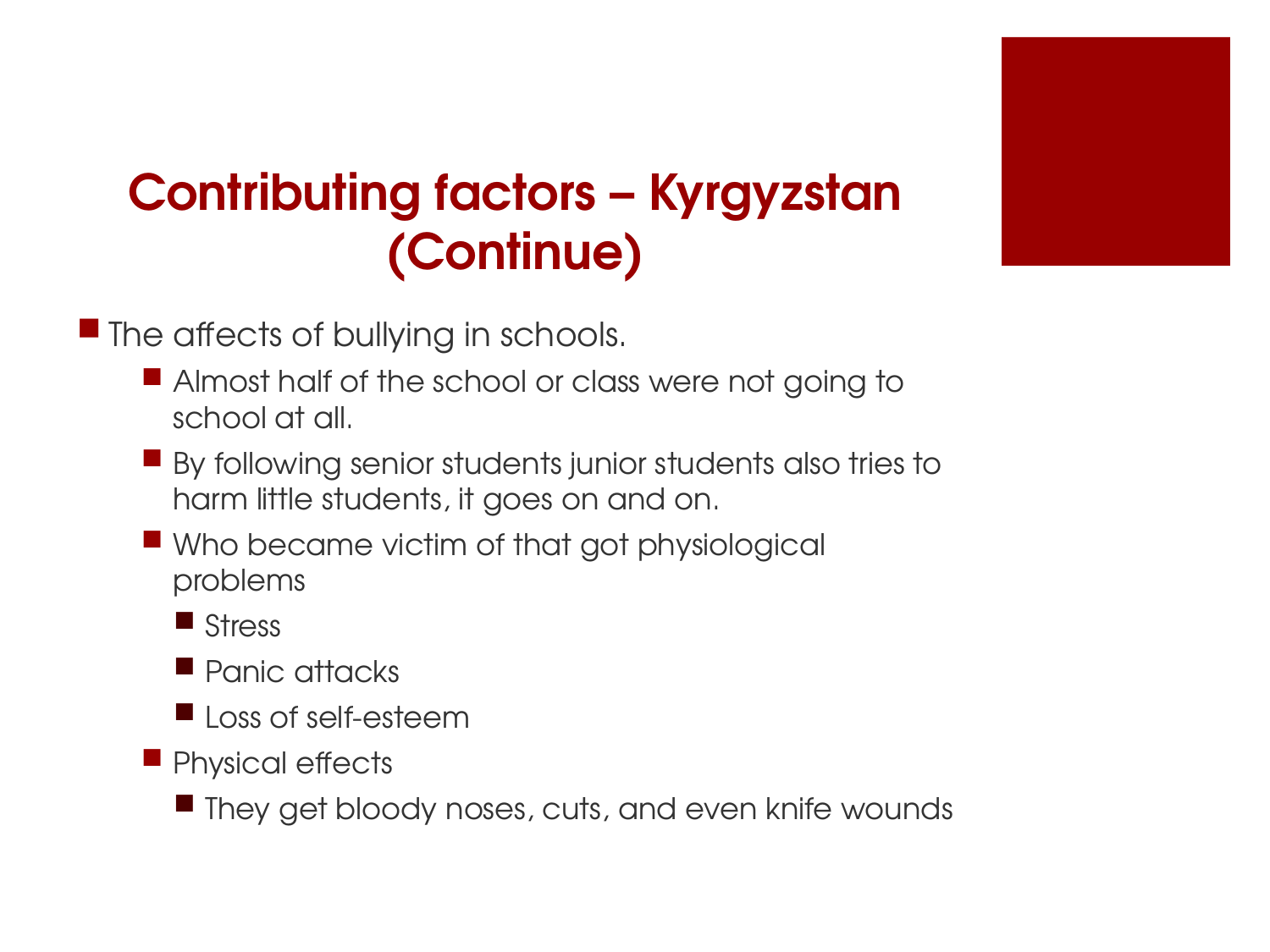

# Contributing factors – Kyrgyzstan (Continue)
The affects of bullying in schools.
Almost half of the school or class were not going to school at all.
By following senior students junior students also tries to harm little students, it goes on and on.
Who became victim of that got physiological problems
Stress
Panic attacks
Loss of self-esteem
Physical effects
They get bloody noses, cuts, and even knife wounds